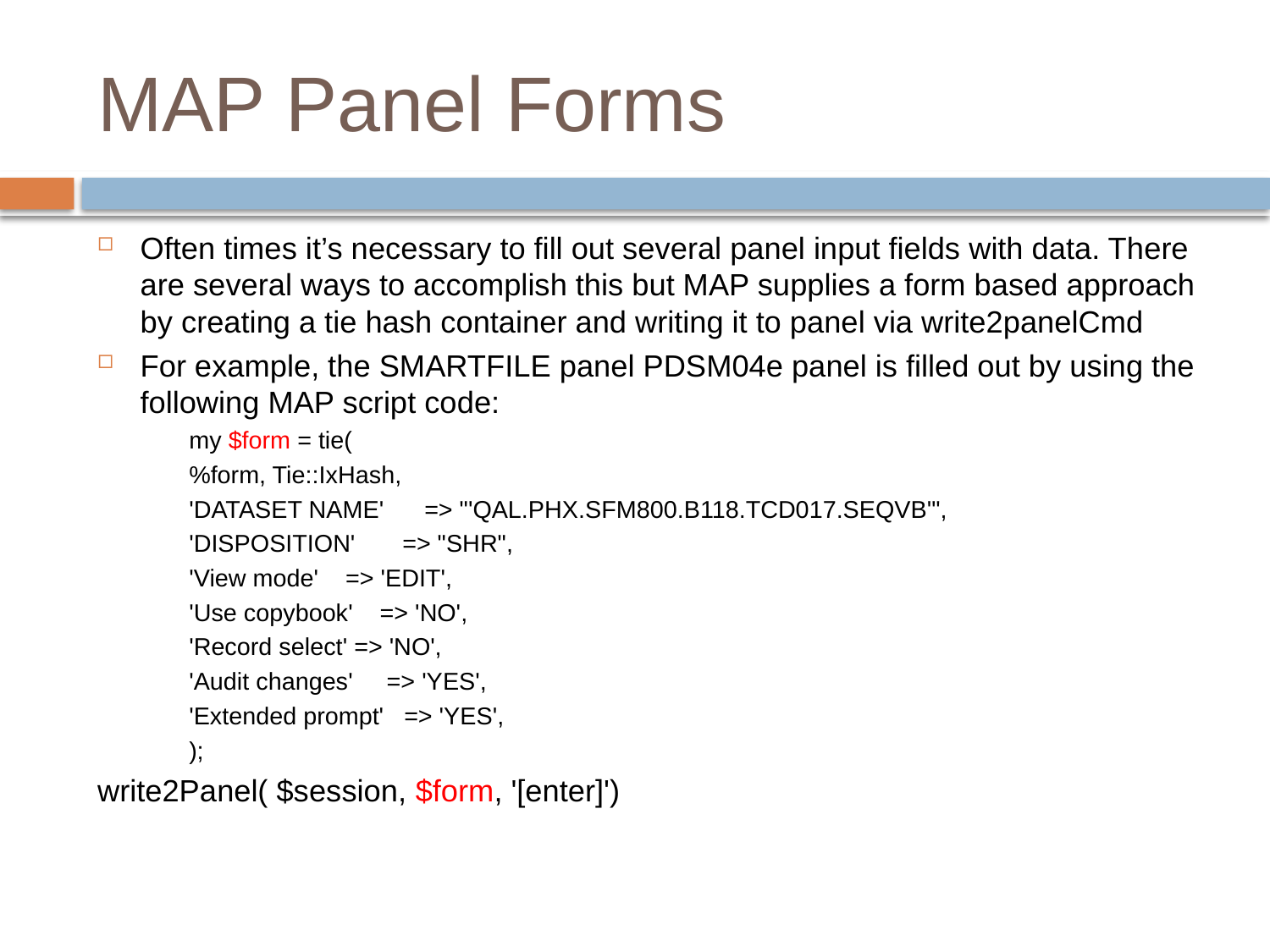

# MAP Panel Forms
Often times it’s necessary to fill out several panel input fields with data. There are several ways to accomplish this but MAP supplies a form based approach by creating a tie hash container and writing it to panel via write2panelCmd
For example, the SMARTFILE panel PDSM04e panel is filled out by using the following MAP script code:
my $form = tie(
%form, Tie::IxHash,
'DATASET NAME'      => "'QAL.PHX.SFM800.B118.TCD017.SEQVB'",
'DISPOSITION'       => "SHR",
'View mode'    => 'EDIT',
'Use copybook'    => 'NO',
'Record select' => 'NO',
'Audit changes'     => 'YES',
'Extended prompt'   => 'YES',
);
write2Panel( $session, $form, '[enter]')